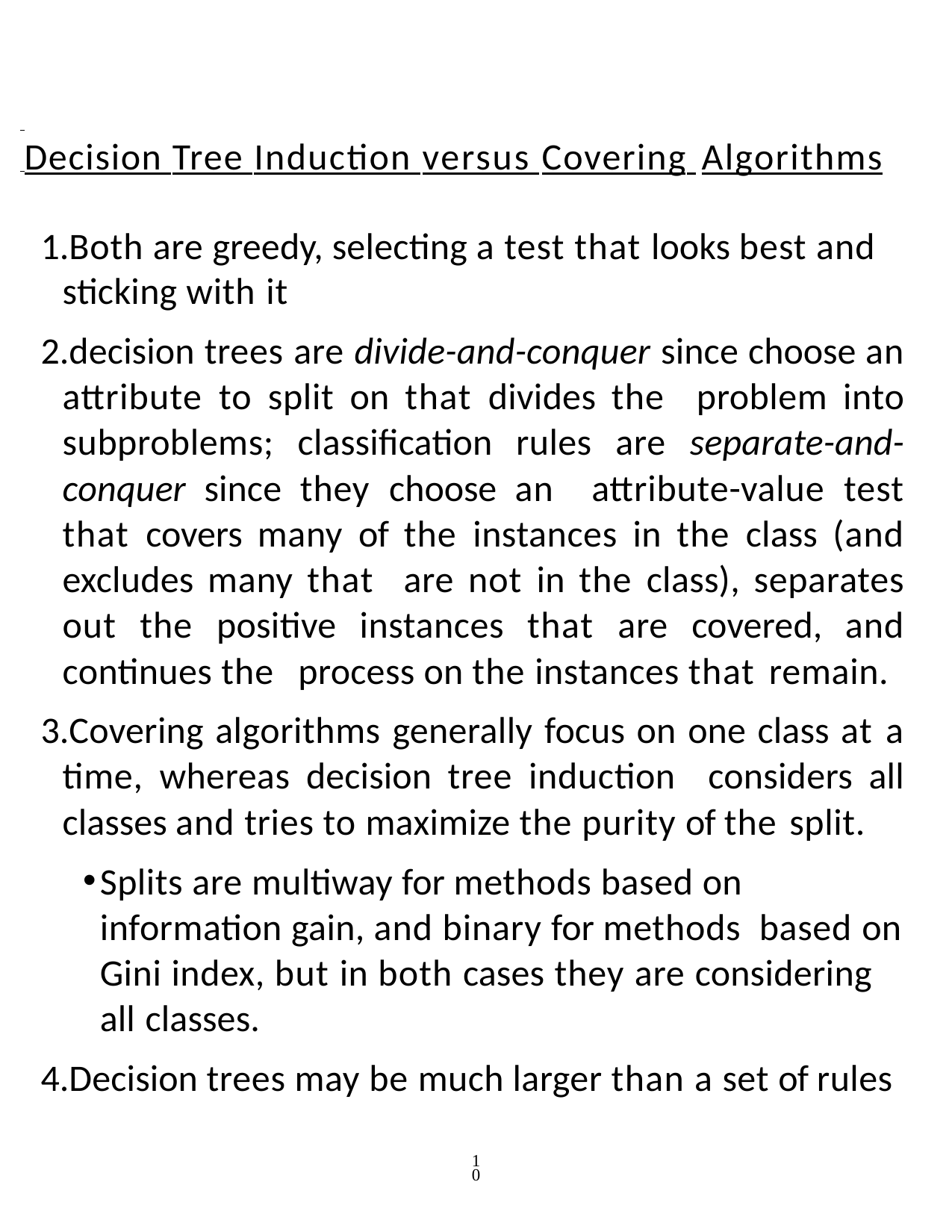

Decision Tree Induction versus Covering Algorithms

Both are greedy, selecting a test that looks best and sticking with it
decision trees are divide-and-conquer since choose an attribute to split on that divides the  problem into subproblems; classification rules are separate-and-conquer since they choose an  attribute-value test that covers many of the instances in the class (and excludes many that  are not in the class), separates out the positive instances that are covered, and continues the  process on the instances that remain.
Covering algorithms generally focus on one class at a time, whereas decision tree induction  considers all classes and tries to maximize the purity of the split.
Splits are multiway for methods based on information gain, and binary for methods  based on Gini index, but in both cases they are considering all classes.
Decision trees may be much larger than a set of rules
10